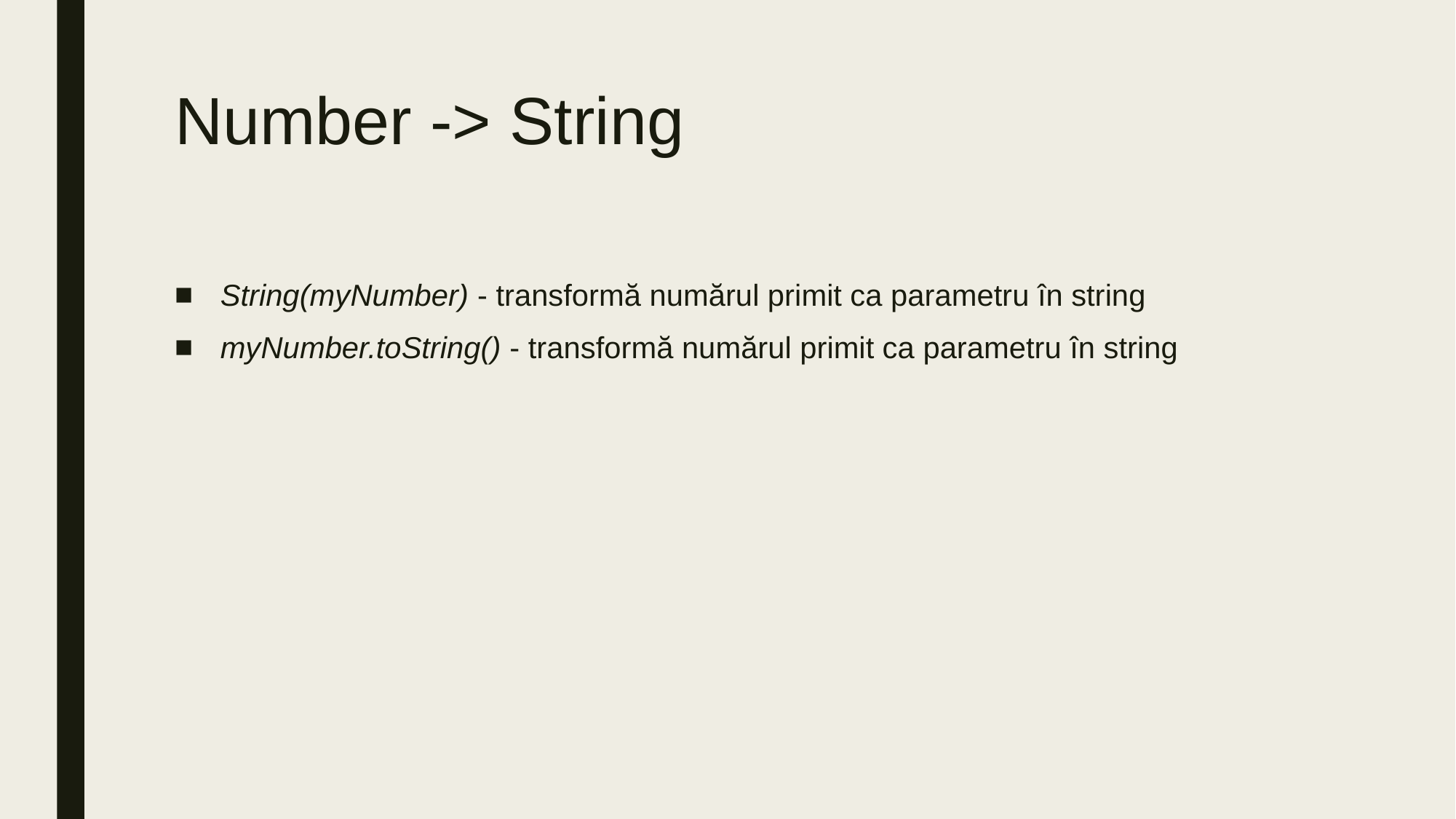

# Number -> String
String(myNumber) - transformă numărul primit ca parametru în string
myNumber.toString() - transformă numărul primit ca parametru în string